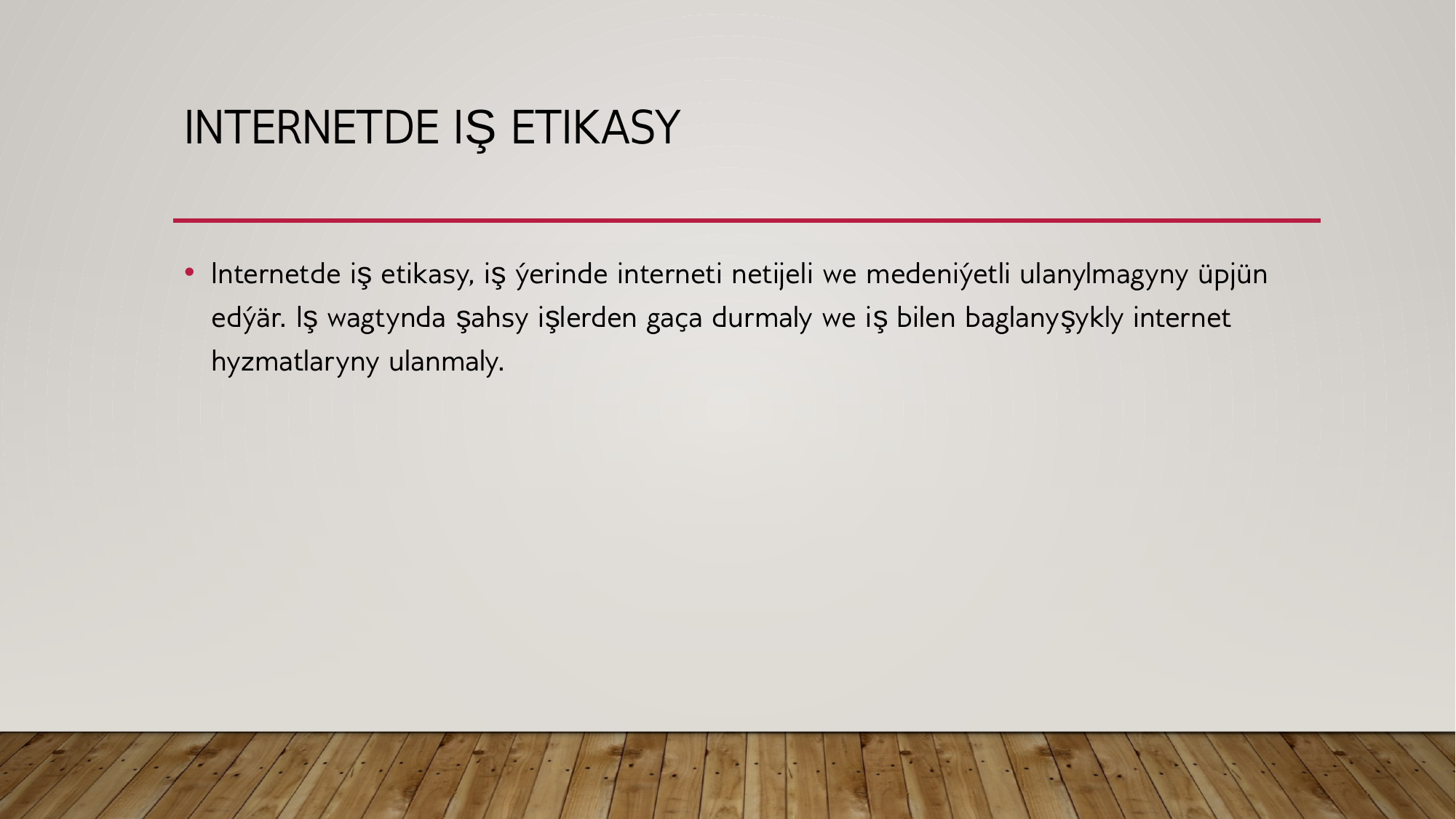

# Internetde iş etikasy
Internetde iş etikasy, iş ýerinde interneti netijeli we medeniýetli ulanylmagyny üpjün edýär. Iş wagtynda şahsy işlerden gaça durmaly we iş bilen baglanyşykly internet hyzmatlaryny ulanmaly.